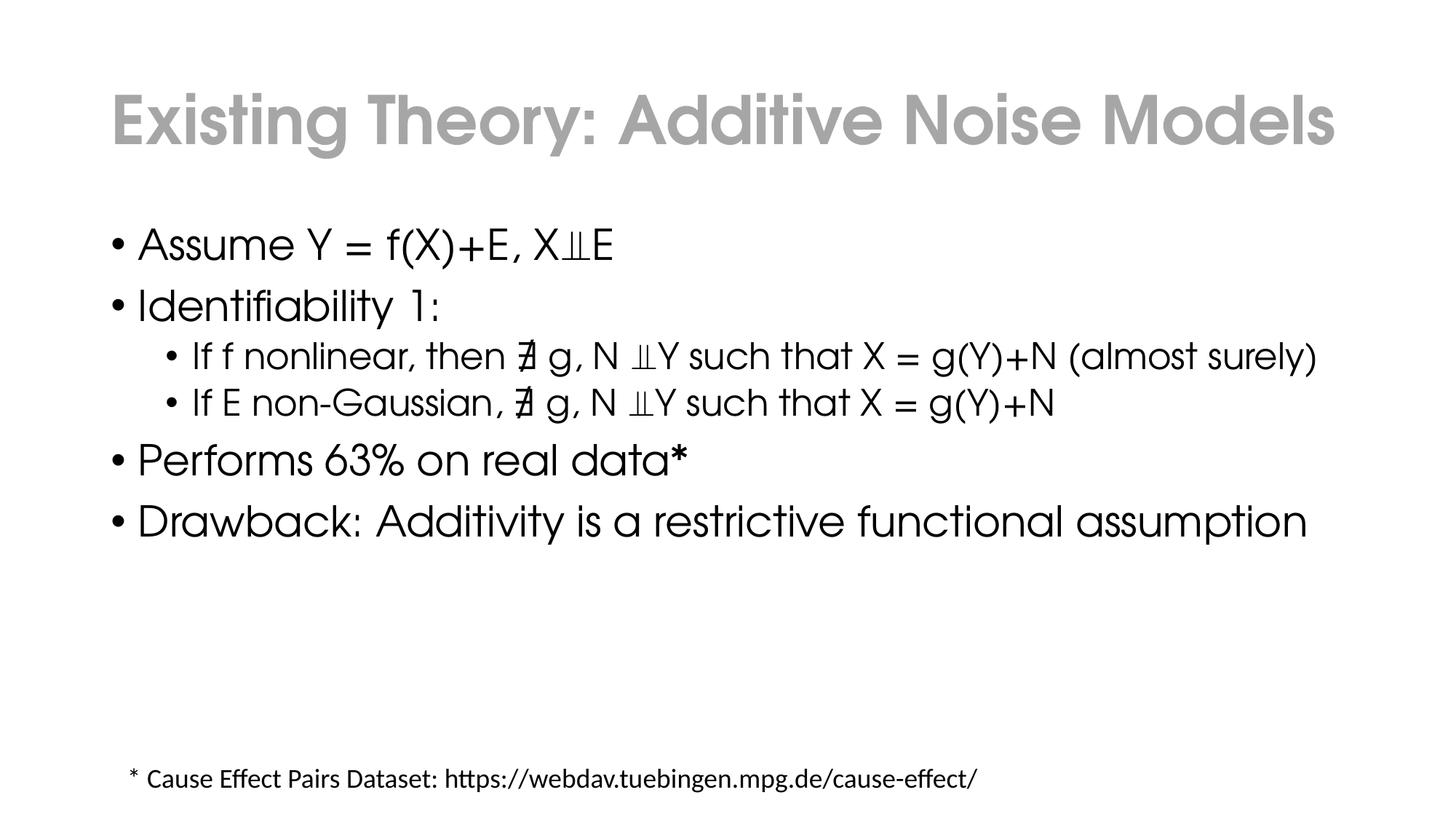

# Existing Theory: Additive Noise Models
Assume Y = f(X)+E, X⫫E
Identifiability 1:
If f nonlinear, then ∄ g, N ⫫Y such that X = g(Y)+N (almost surely)
If E non-Gaussian, ∄ g, N ⫫Y such that X = g(Y)+N
Performs 63% on real data*
Drawback: Additivity is a restrictive functional assumption
* Cause Effect Pairs Dataset: https://webdav.tuebingen.mpg.de/cause-effect/